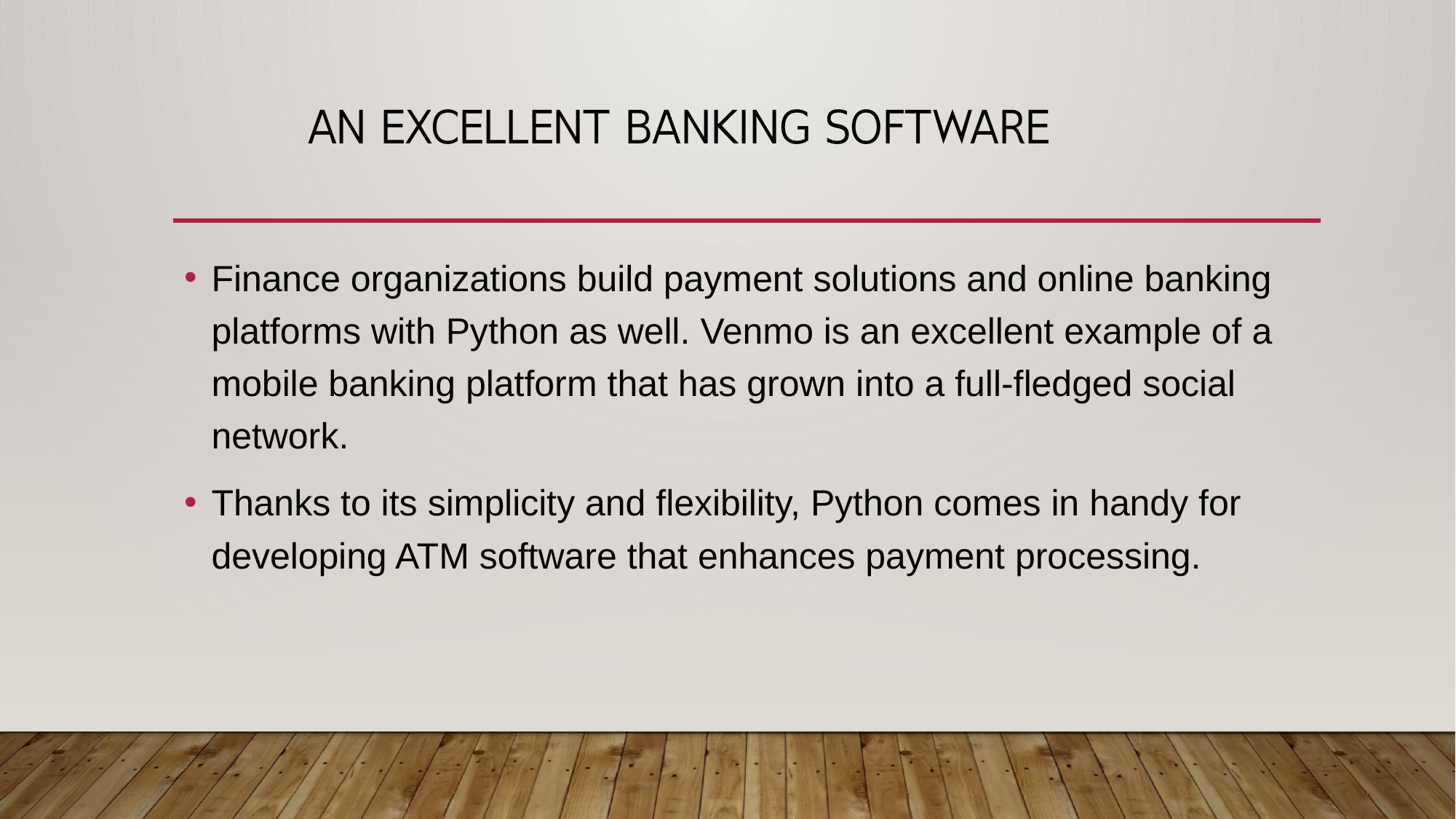

# An excellent banking software
Finance organizations build payment solutions and online banking platforms with Python as well. Venmo is an excellent example of a mobile banking platform that has grown into a full-fledged social network.
Thanks to its simplicity and flexibility, Python comes in handy for developing ATM software that enhances payment processing.